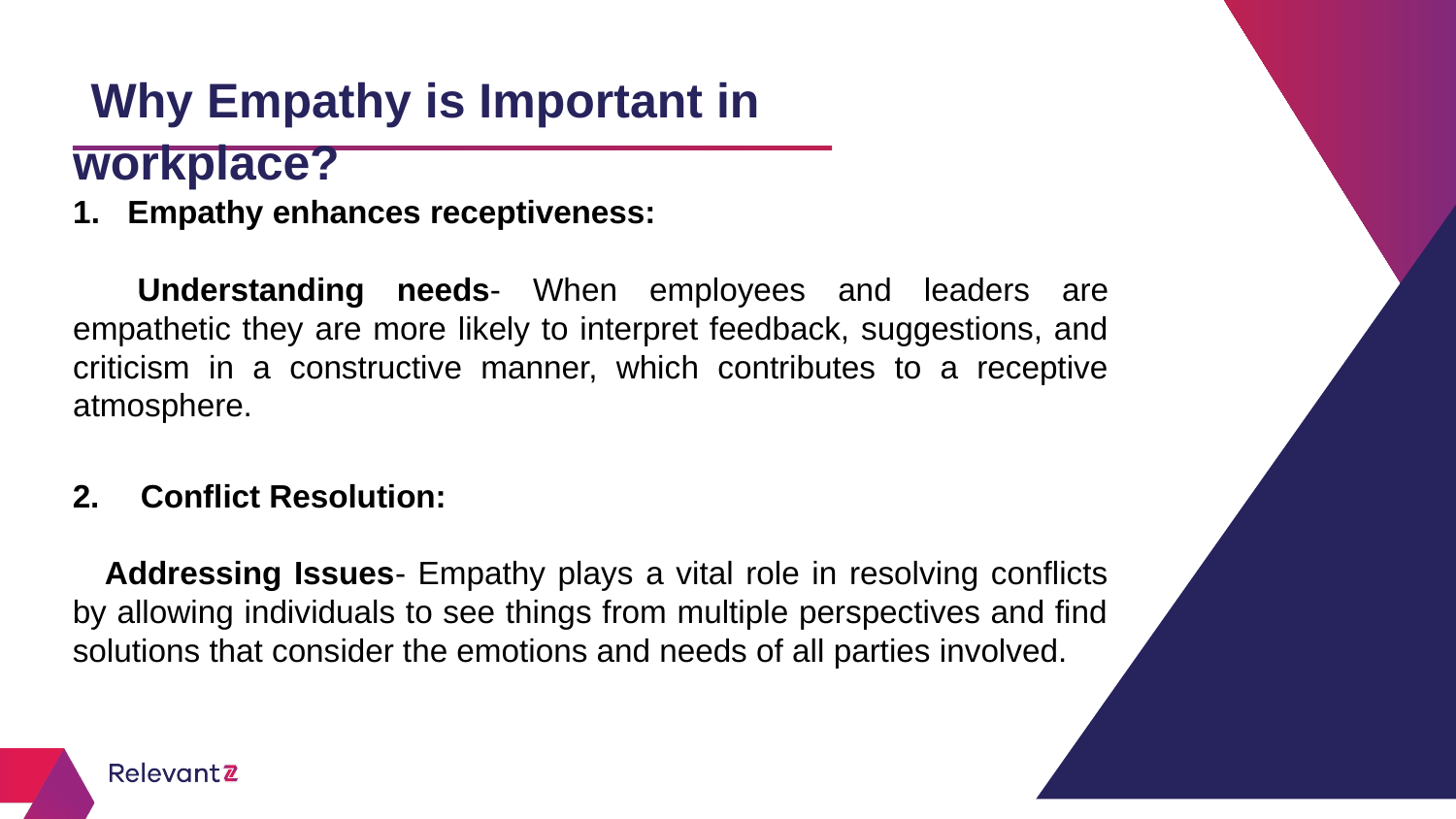

# Why Empathy is Important in workplace?
Empathy enhances receptiveness:

  Understanding needs- When employees and leaders are empathetic they are more likely to interpret feedback, suggestions, and criticism in a constructive manner, which contributes to a receptive atmosphere.

2.  Conflict Resolution:

 Addressing Issues- Empathy plays a vital role in resolving conflicts by allowing individuals to see things from multiple perspectives and find solutions that consider the emotions and needs of all parties involved.